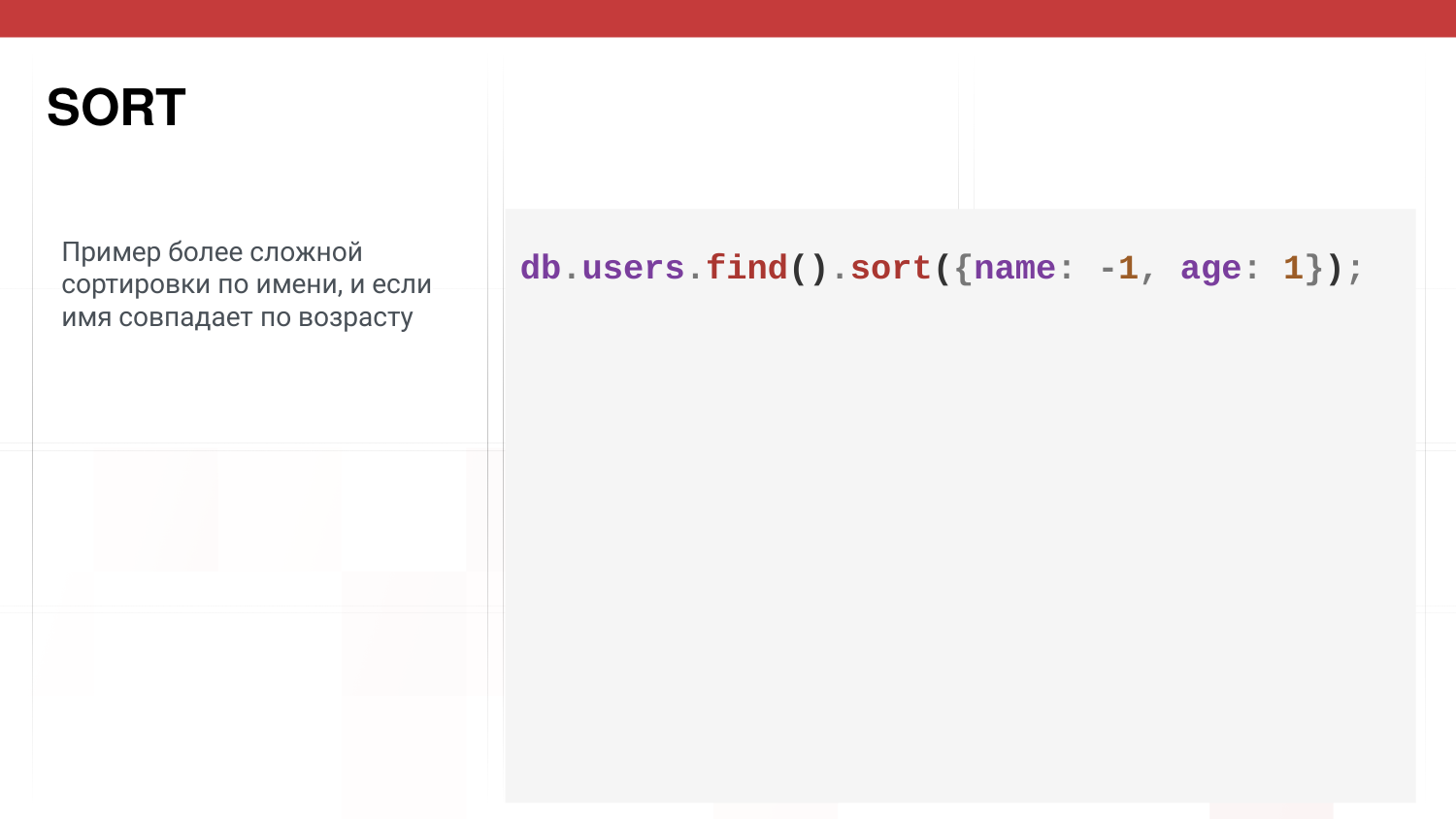

# SORT

db.users.find().sort({name: -1, age: 1});

Пример более сложной сортировки по имени, и если имя совпадает по возрасту